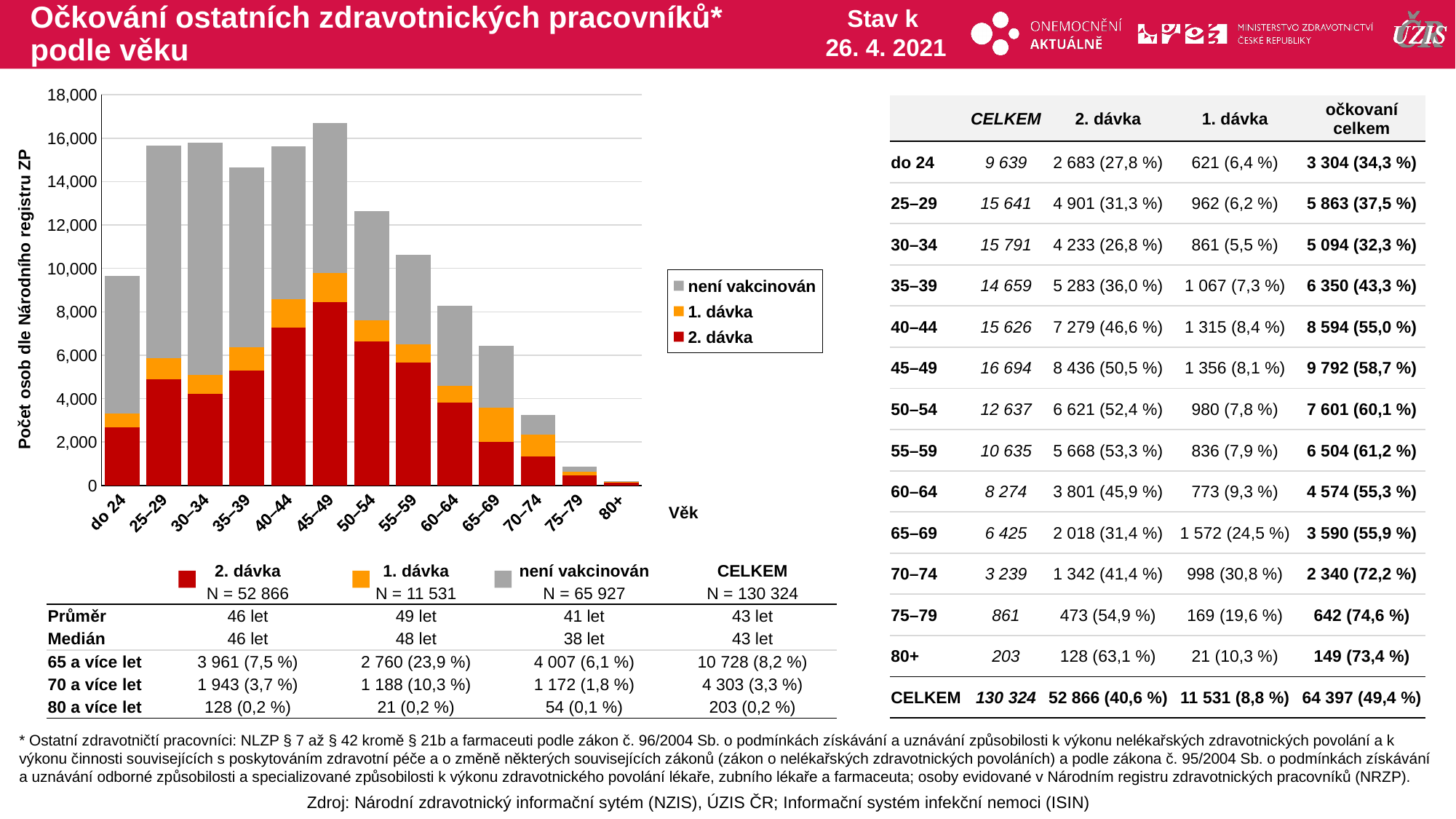

# Očkování ostatních zdravotnických pracovníků* podle věku
Stav k
26. 4. 2021

### Chart

| Category | 2. dávka | 1. dávka | není vakcinován |
|---|---|---|---|
| do 24 | 2683.0 | 621.0 | 6335.0 |
| 25–29 | 4901.0 | 962.0 | 9778.0 |
| 30–34 | 4233.0 | 861.0 | 10697.0 |
| 35–39 | 5283.0 | 1067.0 | 8309.0 |
| 40–44 | 7279.0 | 1315.0 | 7032.0 |
| 45–49 | 8436.0 | 1356.0 | 6902.0 |
| 50–54 | 6621.0 | 980.0 | 5036.0 |
| 55–59 | 5668.0 | 836.0 | 4131.0 |
| 60–64 | 3801.0 | 773.0 | 3700.0 |
| 65–69 | 2018.0 | 1572.0 | 2835.0 |
| 70–74 | 1342.0 | 998.0 | 899.0 |
| 75–79 | 473.0 | 169.0 | 219.0 |
| 80+ | 128.0 | 21.0 | 54.0 |
|  | CELKEM | 2. dávka | 1. dávka | očkovaní celkem |
| --- | --- | --- | --- | --- |
| do 24 | 9 639 | 2 683 (27,8 %) | 621 (6,4 %) | 3 304 (34,3 %) |
| 25–29 | 15 641 | 4 901 (31,3 %) | 962 (6,2 %) | 5 863 (37,5 %) |
| 30–34 | 15 791 | 4 233 (26,8 %) | 861 (5,5 %) | 5 094 (32,3 %) |
| 35–39 | 14 659 | 5 283 (36,0 %) | 1 067 (7,3 %) | 6 350 (43,3 %) |
| 40–44 | 15 626 | 7 279 (46,6 %) | 1 315 (8,4 %) | 8 594 (55,0 %) |
| 45–49 | 16 694 | 8 436 (50,5 %) | 1 356 (8,1 %) | 9 792 (58,7 %) |
| 50–54 | 12 637 | 6 621 (52,4 %) | 980 (7,8 %) | 7 601 (60,1 %) |
| 55–59 | 10 635 | 5 668 (53,3 %) | 836 (7,9 %) | 6 504 (61,2 %) |
| 60–64 | 8 274 | 3 801 (45,9 %) | 773 (9,3 %) | 4 574 (55,3 %) |
| 65–69 | 6 425 | 2 018 (31,4 %) | 1 572 (24,5 %) | 3 590 (55,9 %) |
| 70–74 | 3 239 | 1 342 (41,4 %) | 998 (30,8 %) | 2 340 (72,2 %) |
| 75–79 | 861 | 473 (54,9 %) | 169 (19,6 %) | 642 (74,6 %) |
| 80+ | 203 | 128 (63,1 %) | 21 (10,3 %) | 149 (73,4 %) |
| CELKEM | 130 324 | 52 866 (40,6 %) | 11 531 (8,8 %) | 64 397 (49,4 %) |
Počet osob dle Národního registru ZP
Věk
|  | 2. dávka | 1. dávka | není vakcinován | CELKEM |
| --- | --- | --- | --- | --- |
|  | N = 52 866 | N = 11 531 | N = 65 927 | N = 130 324 |
| Průměr | 46 let | 49 let | 41 let | 43 let |
| Medián | 46 let | 48 let | 38 let | 43 let |
| 65 a více let | 3 961 (7,5 %) | 2 760 (23,9 %) | 4 007 (6,1 %) | 10 728 (8,2 %) |
| 70 a více let | 1 943 (3,7 %) | 1 188 (10,3 %) | 1 172 (1,8 %) | 4 303 (3,3 %) |
| 80 a více let | 128 (0,2 %) | 21 (0,2 %) | 54 (0,1 %) | 203 (0,2 %) |

* Ostatní zdravotničtí pracovníci: NLZP § 7 až § 42 kromě § 21b a farmaceuti podle zákon č. 96/2004 Sb. o podmínkách získávání a uznávání způsobilosti k výkonu nelékařských zdravotnických povolání a k výkonu činnosti souvisejících s poskytováním zdravotní péče a o změně některých souvisejících zákonů (zákon o nelékařských zdravotnických povoláních) a podle zákona č. 95/2004 Sb. o podmínkách získávání a uznávání odborné způsobilosti a specializované způsobilosti k výkonu zdravotnického povolání lékaře, zubního lékaře a farmaceuta; osoby evidované v Národním registru zdravotnických pracovníků (NRZP).
Zdroj: Národní zdravotnický informační sytém (NZIS), ÚZIS ČR; Informační systém infekční nemoci (ISIN)